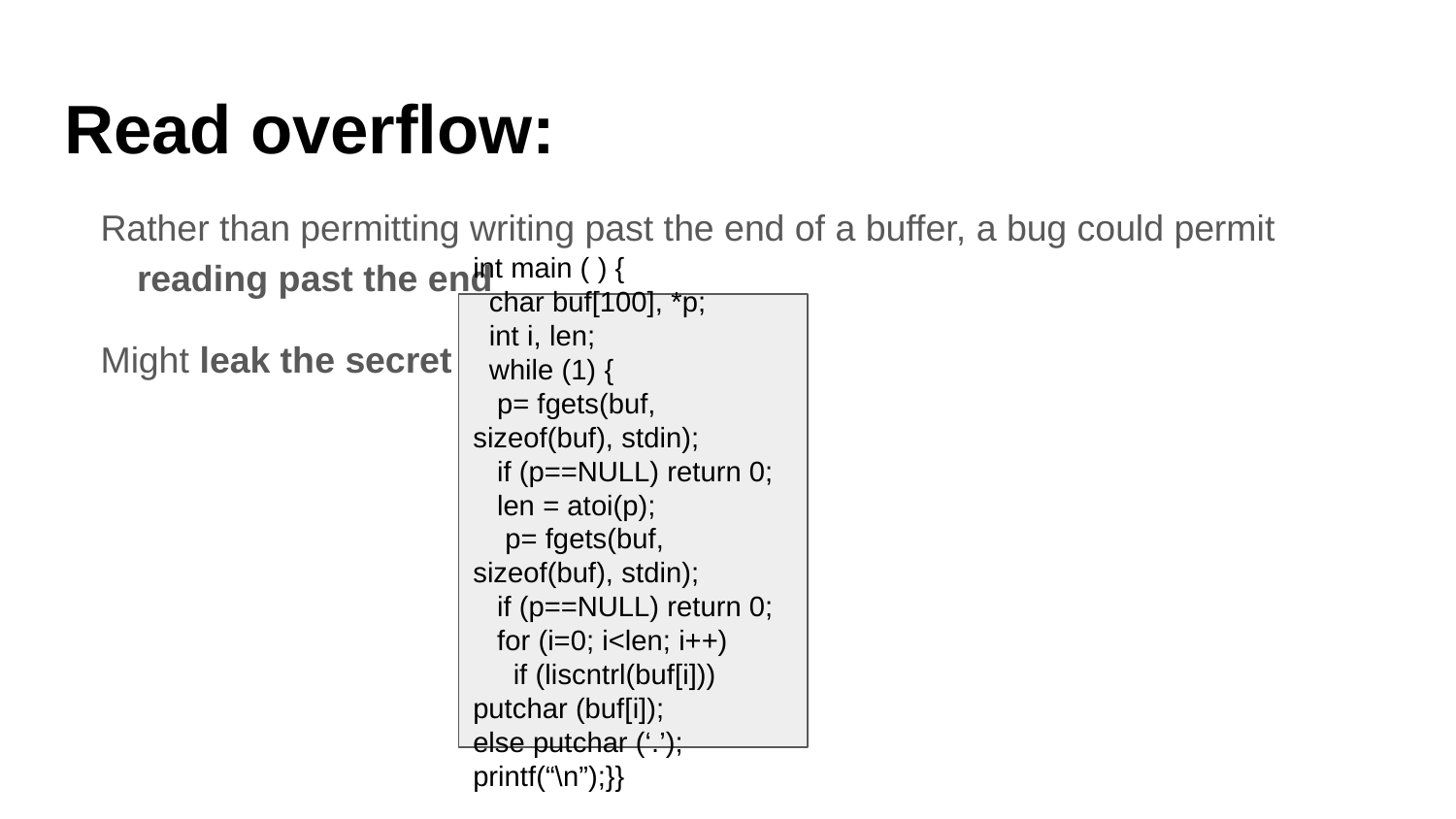

# Read overflow:
Rather than permitting writing past the end of a buffer, a bug could permit reading past the end
Might leak the secret information
int main ( ) {
  char buf[100], *p;
  int i, len;
  while (1) {
   p= fgets(buf, sizeof(buf), stdin);
   if (p==NULL) return 0;
   len = atoi(p);
    p= fgets(buf, sizeof(buf), stdin);
   if (p==NULL) return 0;
   for (i=0; i<len; i++)
     if (liscntrl(buf[i])) putchar (buf[i]);
else putchar (‘.’);
printf(“\n”);}}